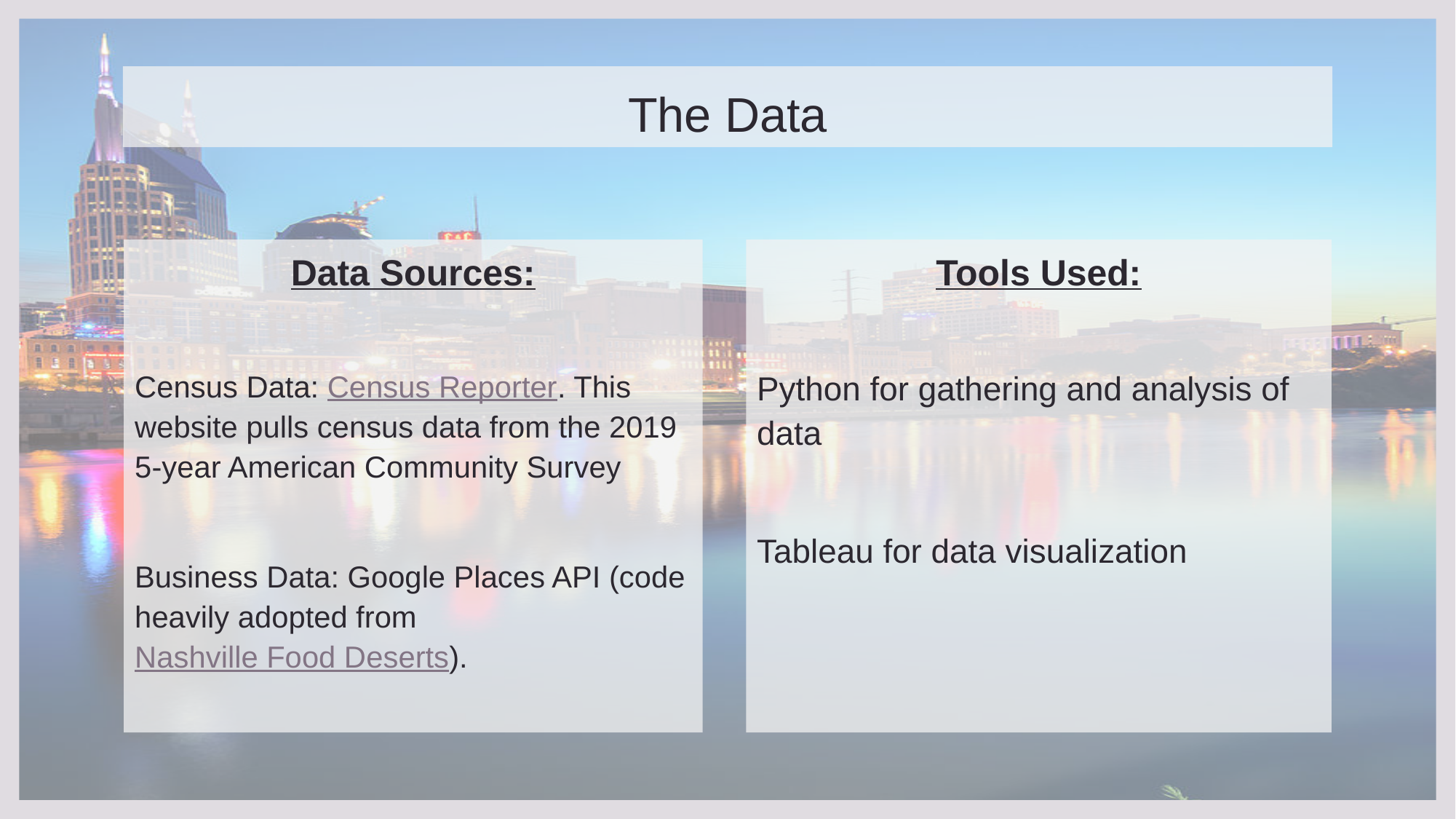

# The Data
Data Sources:

Census Data: Census Reporter. This website pulls census data from the 2019 5-year American Community Survey

Business Data: Google Places API (code heavily adopted from Nashville Food Deserts).
Tools Used:

Python for gathering and analysis of data

Tableau for data visualization